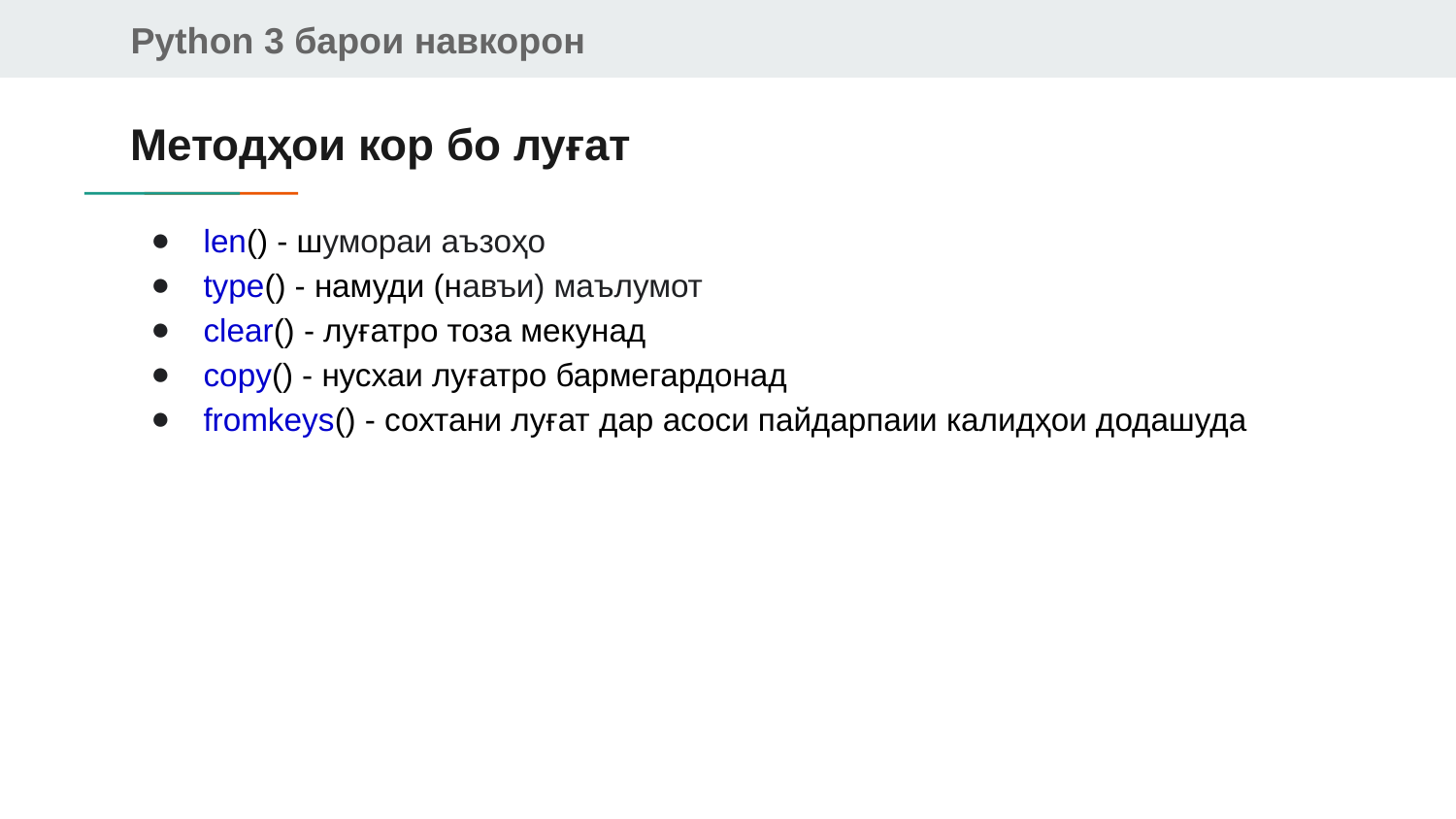

# Методҳои кор бо луғат
len() - шумораи аъзоҳо
type() - намуди (навъи) маълумот
clear() - луғатро тоза мекунад
copy() - нусхаи луғатро бармегардонад
fromkeys() - сохтани луғат дар асоси пайдарпаии калидҳои додашуда